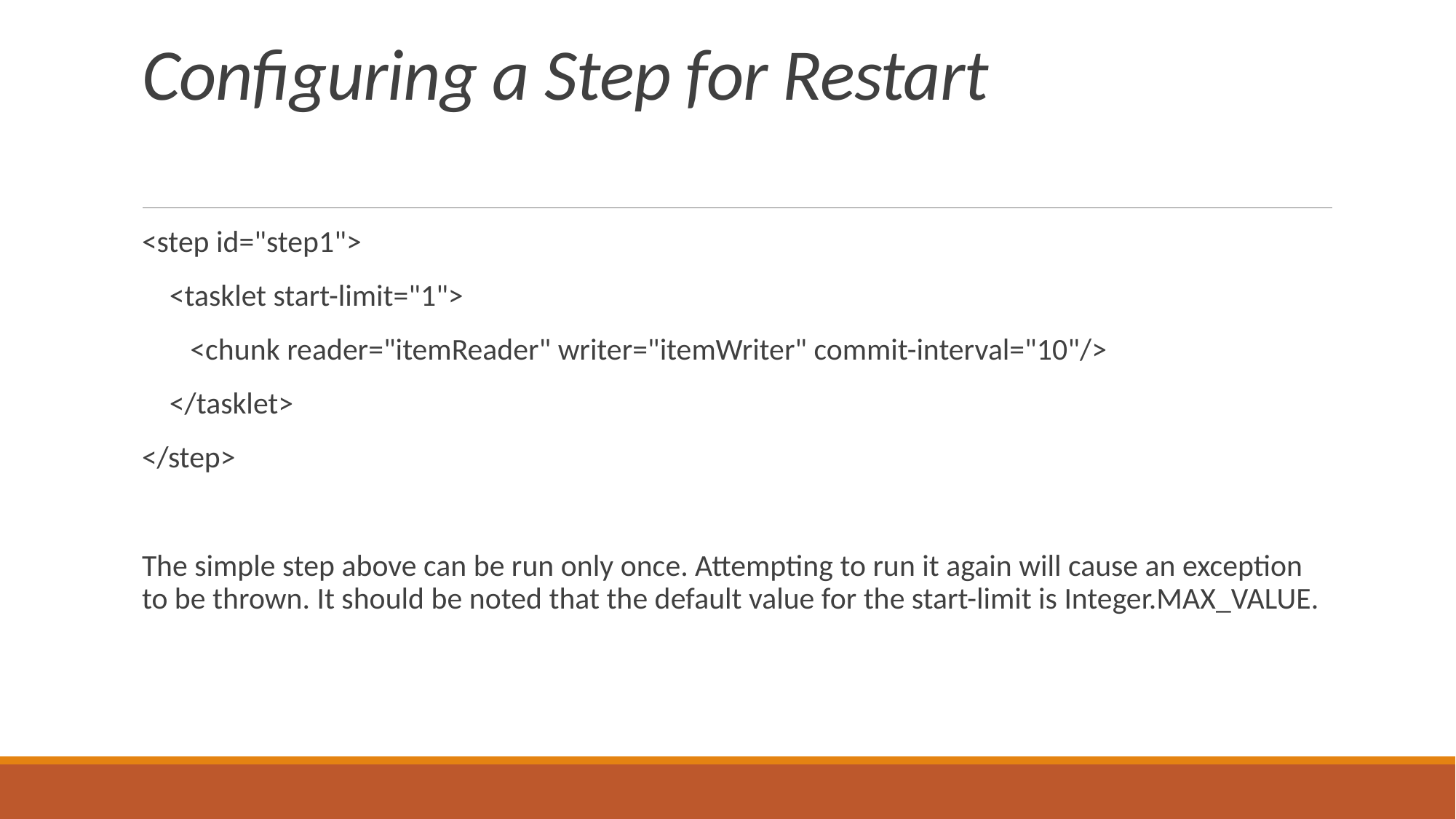

# Configuring a Step for Restart
<step id="step1">
    <tasklet start-limit="1">
       <chunk reader="itemReader" writer="itemWriter" commit-interval="10"/>
    </tasklet>
</step>

The simple step above can be run only once. Attempting to run it again will cause an exception to be thrown. It should be noted that the default value for the start-limit is Integer.MAX_VALUE.